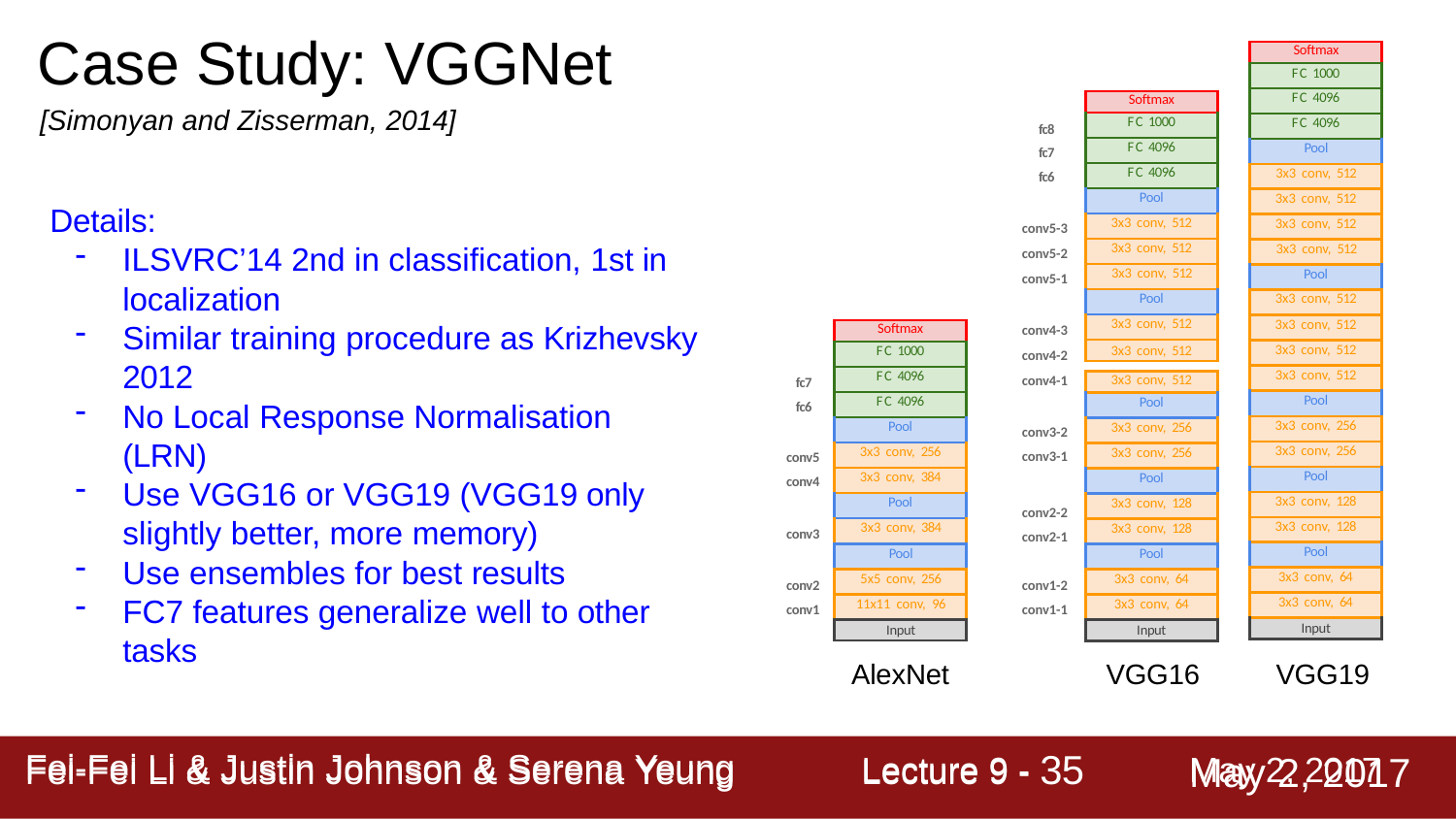

# Case Study: VGGNet
[Simonyan and Zisserman, 2014]
| Softmax |
| --- |
| FC 1000 |
| FC 4096 |
| FC 4096 |
| Pool |
| 3x3 conv, 512 |
| 3x3 conv, 512 |
| 3x3 conv, 512 |
| 3x3 conv, 512 |
| Pool |
| 3x3 conv, 512 |
| 3x3 conv, 512 |
| 3x3 conv, 512 |
| 3x3 conv, 512 |
| Pool |
| 3x3 conv, 256 |
| 3x3 conv, 256 |
| Pool |
| 3x3 conv, 128 |
| 3x3 conv, 128 |
| Pool |
| 3x3 conv, 64 |
| 3x3 conv, 64 |
| Input |
| Softmax |
| --- |
| FC 1000 |
| FC 4096 |
| FC 4096 |
| Pool |
| 3x3 conv, 512 |
| 3x3 conv, 512 |
| 3x3 conv, 512 |
| Pool |
| 3x3 conv, 512 |
| 3x3 conv, 512 |
fc8 fc7 fc6
Details:
conv5-3 conv5-2 conv5-1
ILSVRC’14 2nd in classification, 1st in localization
Similar training procedure as Krizhevsky 2012
No Local Response Normalisation (LRN)
Use VGG16 or VGG19 (VGG19 only slightly better, more memory)
Use ensembles for best results
FC7 features generalize well to other tasks
conv4-3 conv4-2 conv4-1
| Softmax |
| --- |
| FC 1000 |
| FC 4096 |
| FC 4096 |
| Pool |
| 3x3 conv, 256 |
| 3x3 conv, 384 |
| Pool |
| 3x3 conv, 384 |
| Pool |
| 5x5 conv, 256 |
| 11x11 conv, 96 |
| Input |
fc7 fc6
| 3x3 conv, 512 |
| --- |
| Pool |
| 3x3 conv, 256 |
| 3x3 conv, 256 |
| Pool |
| 3x3 conv, 128 |
| 3x3 conv, 128 |
| Pool |
| 3x3 conv, 64 |
| 3x3 conv, 64 |
| Input |
conv3-2 conv3-1
conv5 conv4
conv2-2 conv2-1
conv3
conv2 conv1
conv1-2 conv1-1
AlexNet
VGG16
VGG19
Lecture 9 - 35
May 2, 2017
Fei-Fei Li & Justin Johnson & Serena Yeung
Fei-Fei Li & Justin Johnson & Serena Yeung	Lecture 9 -	May 2, 2017